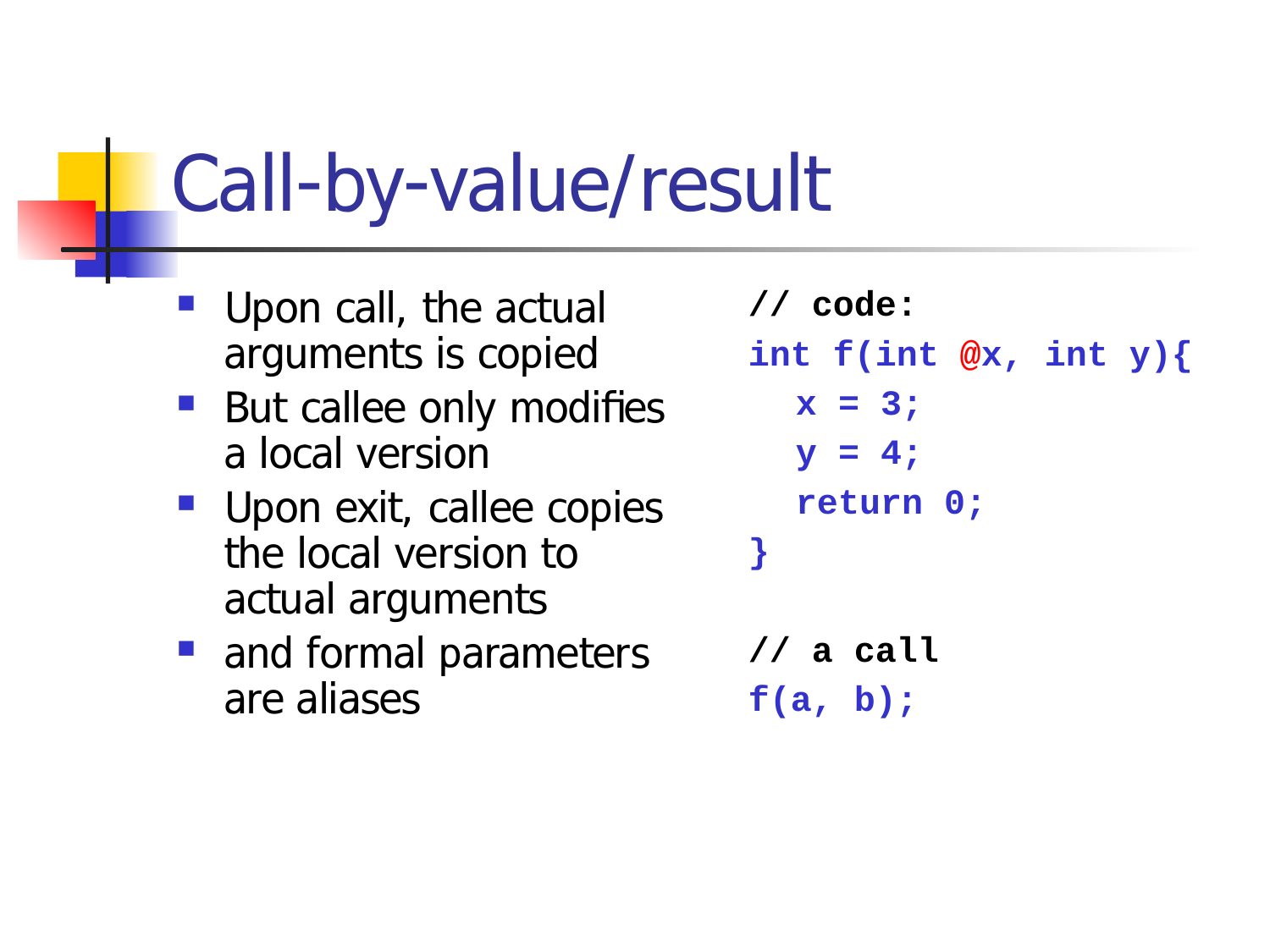

# Call-by-value/result
// code:
int f(int @x, int y){
	x = 3;
	y = 4;
	return 0;
}

// a call
f(a, b);

Upon call, the actual arguments is copied
But callee only modifies a local version
Upon exit, callee copies the local version to actual arguments
and formal parameters are aliases